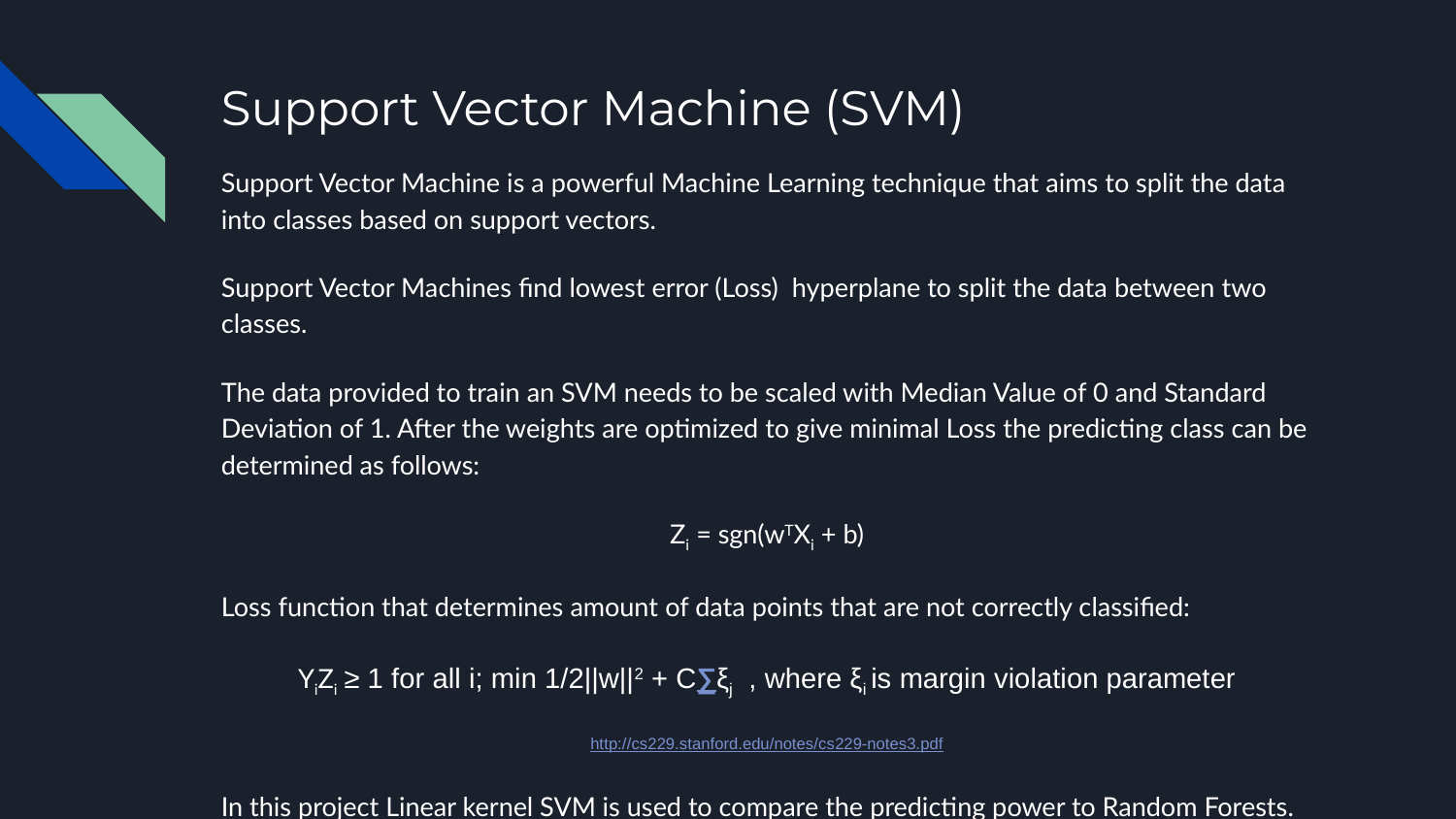

# Support Vector Machine (SVM)
Support Vector Machine is a powerful Machine Learning technique that aims to split the data into classes based on support vectors.
Support Vector Machines find lowest error (Loss)  hyperplane to split the data between two classes.
The data provided to train an SVM needs to be scaled with Median Value of 0 and Standard Deviation of 1. After the weights are optimized to give minimal Loss the predicting class can be determined as follows:
Zi = sgn(wTXi + b)
Loss function that determines amount of data points that are not correctly classified:
YiZi ≥ 1 for all i; min 1/2||w||2 + C∑ξj  , where ξi is margin violation parameter
http://cs229.stanford.edu/notes/cs229-notes3.pdf
In this project Linear kernel SVM is used to compare the predicting power to Random Forests.